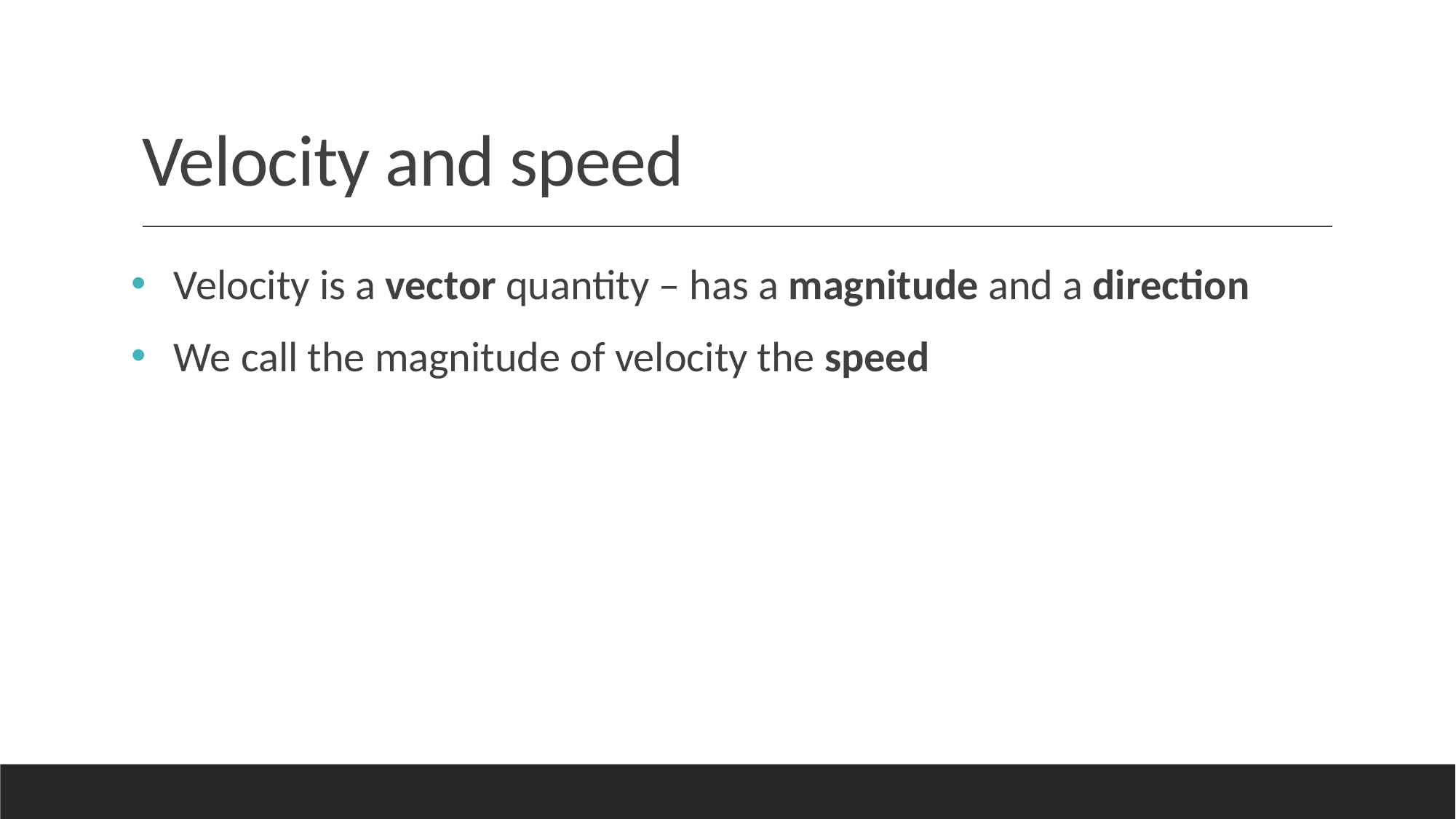

# Velocity and speed
Velocity is a vector quantity – has a magnitude and a direction
We call the magnitude of velocity the speed